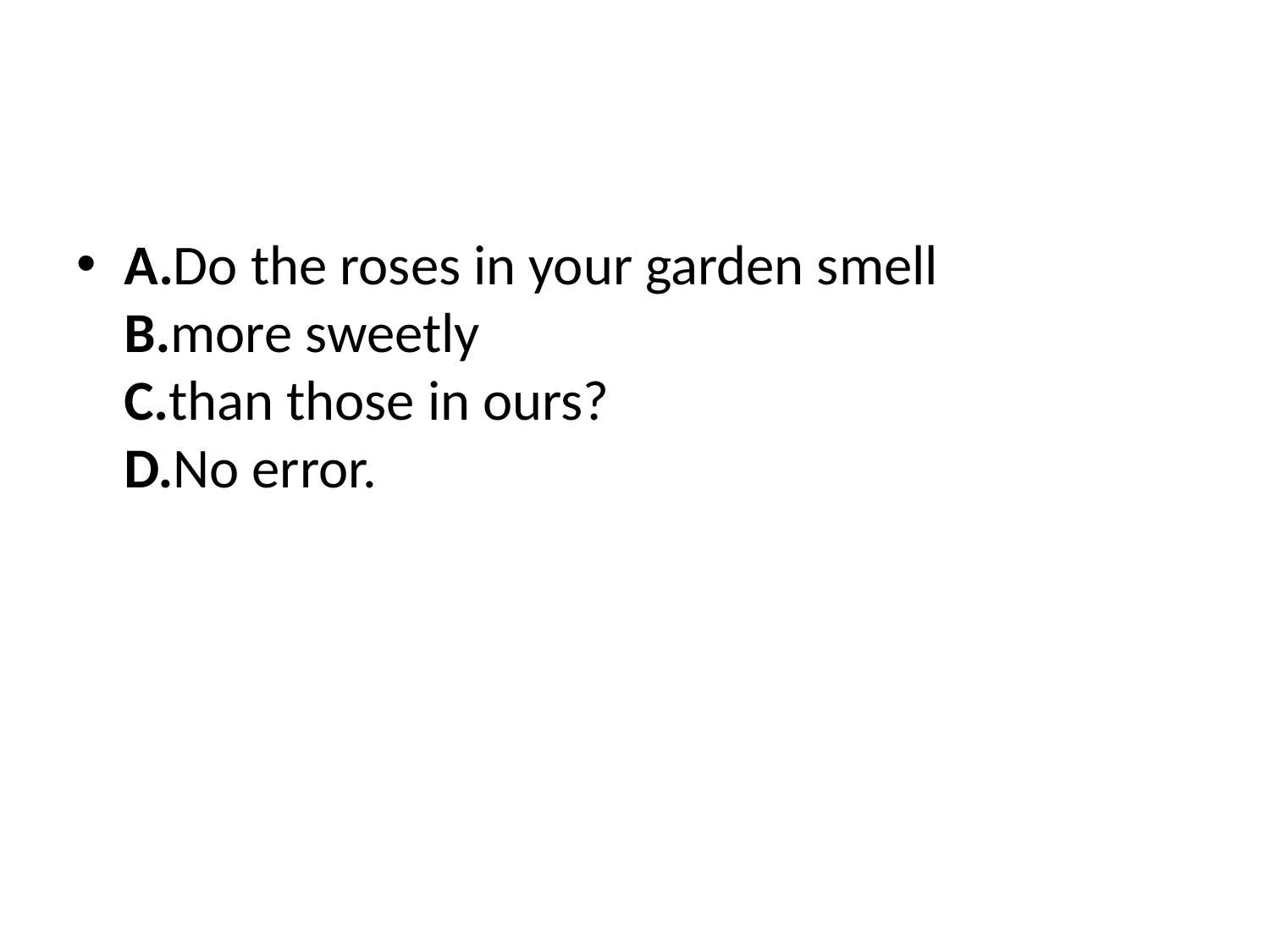

A.Do the roses in your garden smell                 B.more sweetly                                                    C.than those in ours?                                     D.No error.